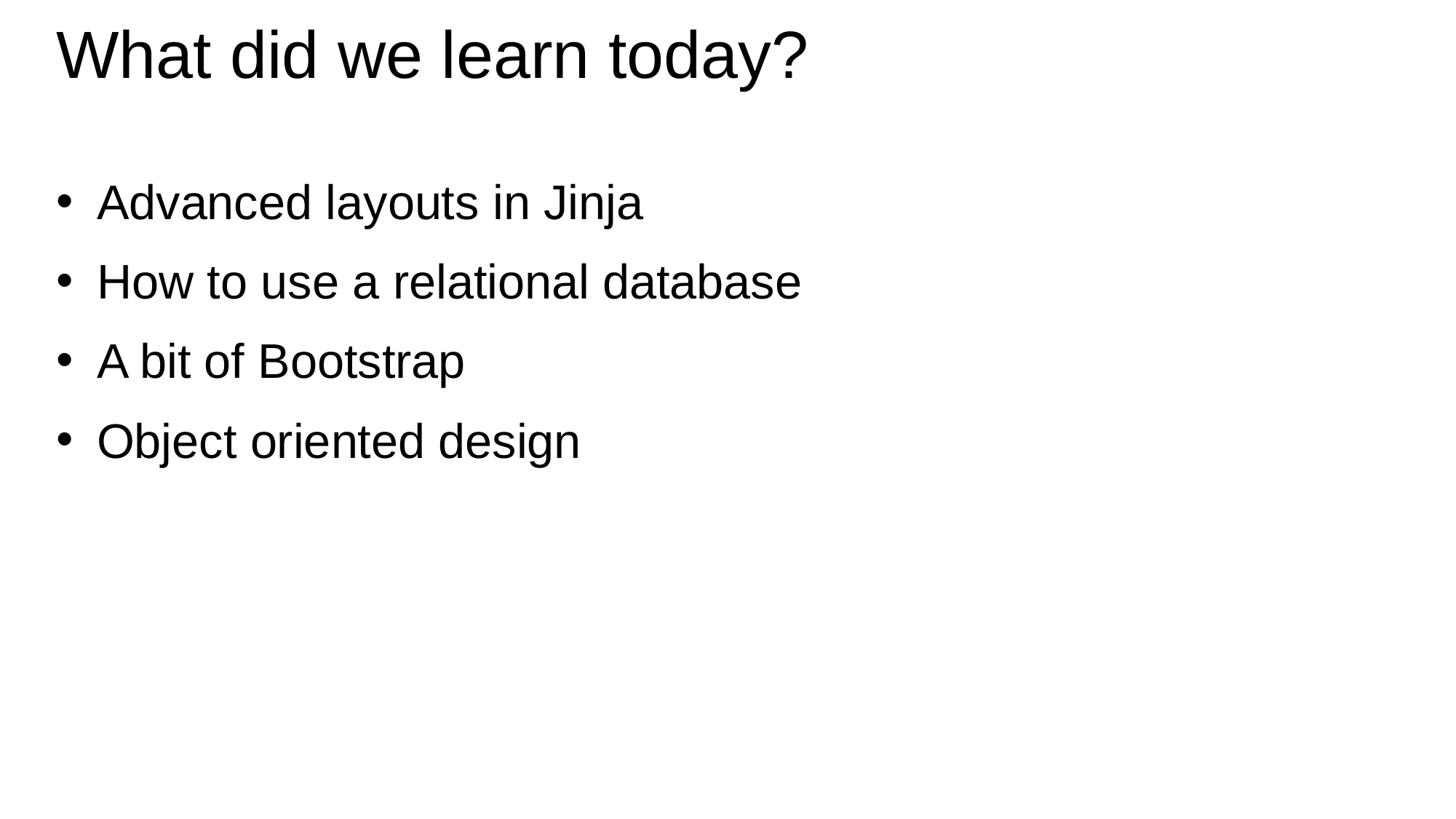

# What did we learn today?
Advanced layouts in Jinja
How to use a relational database
A bit of Bootstrap
Object oriented design